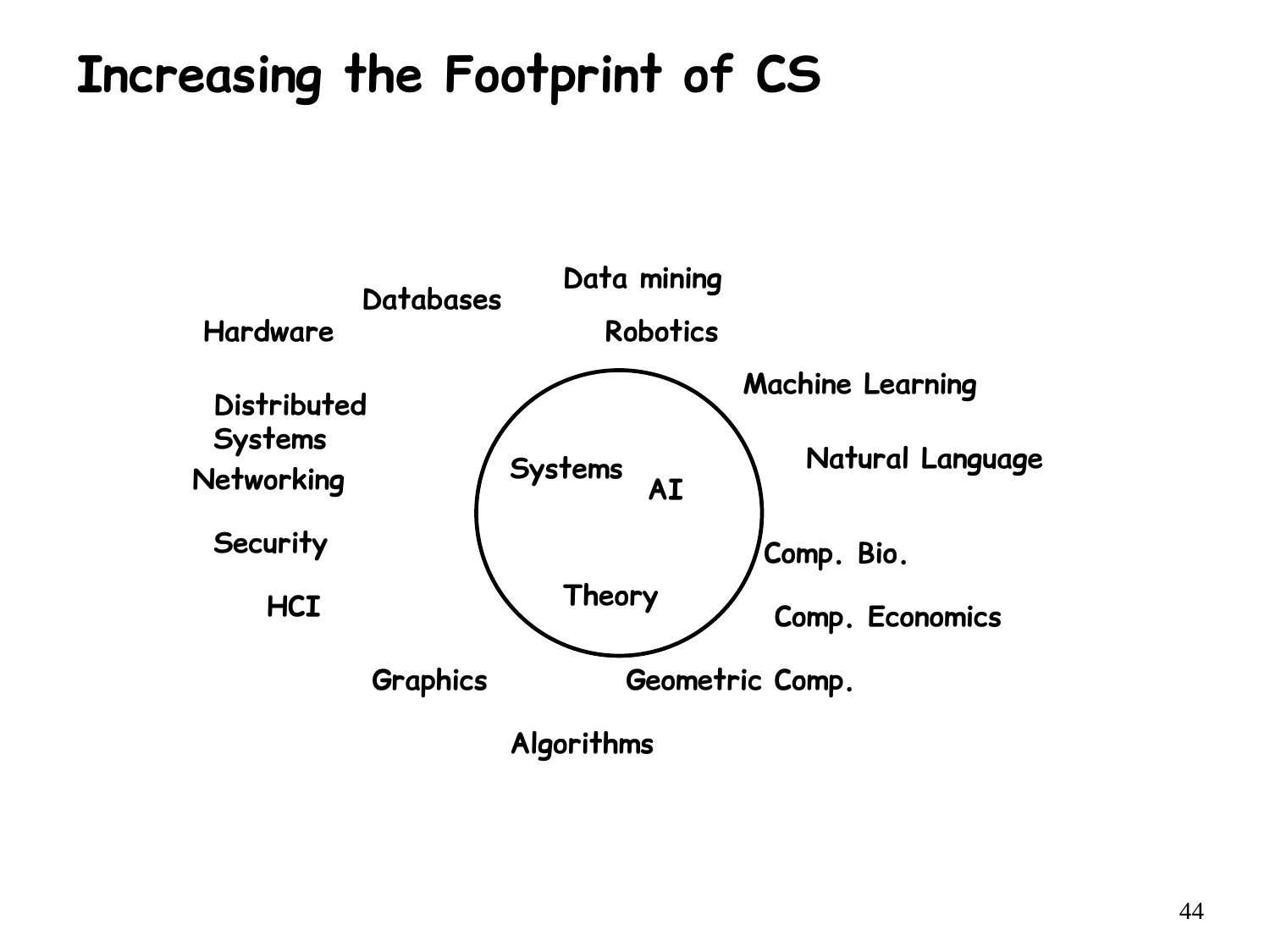

# Increasing the Footprint of CS
Data mining
Databases
Hardware
Robotics
Machine Learning

Distributed Systems
Natural Language
Systems
Networking
AI
Security
Comp. Bio.
Theory
HCI
Comp. Economics
Graphics
Geometric Comp.
Algorithms
44